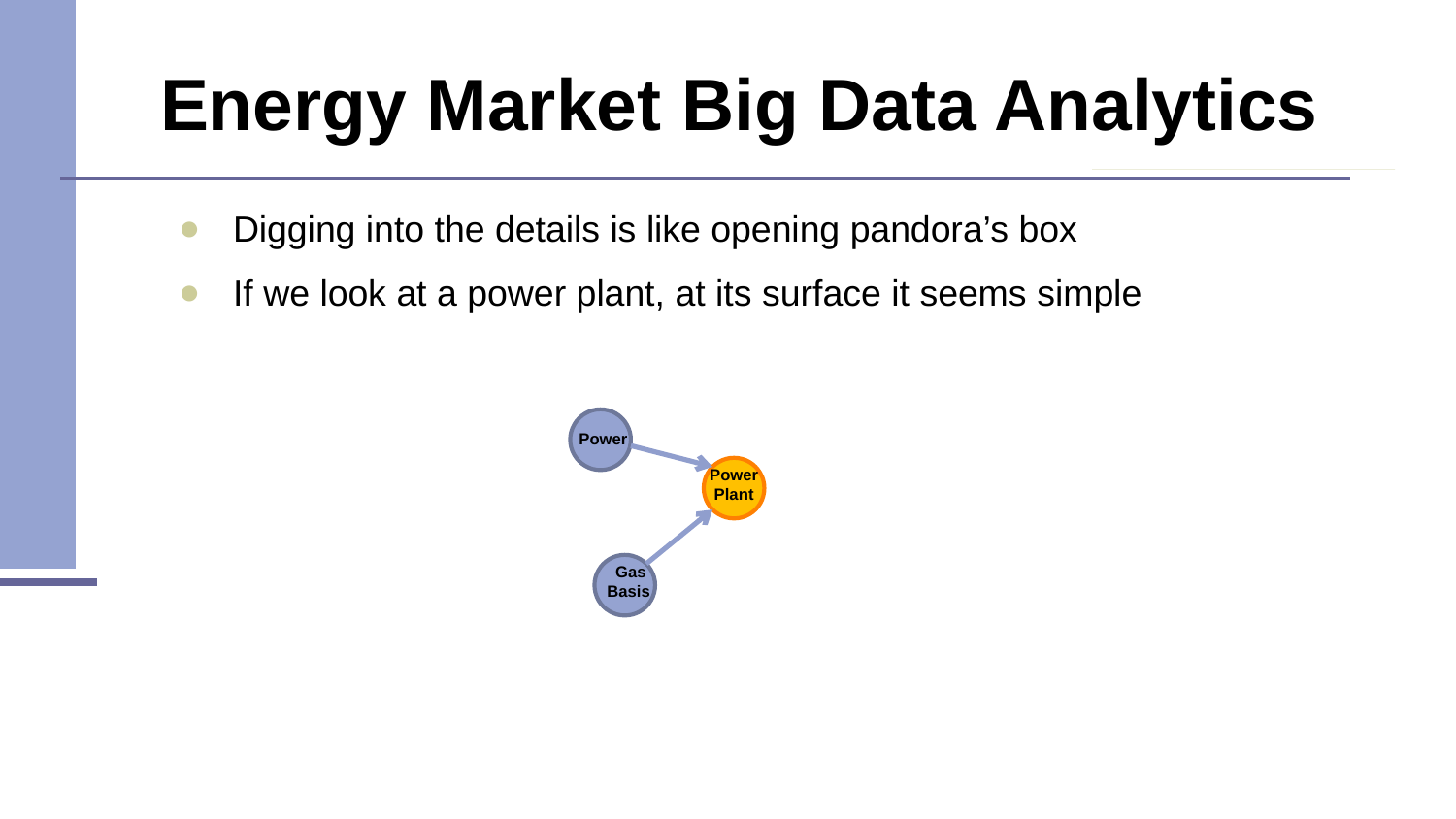

# Energy Market Big Data Analytics
Digging into the details is like opening pandora’s box
If we look at a power plant, at its surface it seems simple

    Power
Power
Plant

Gas
Basis